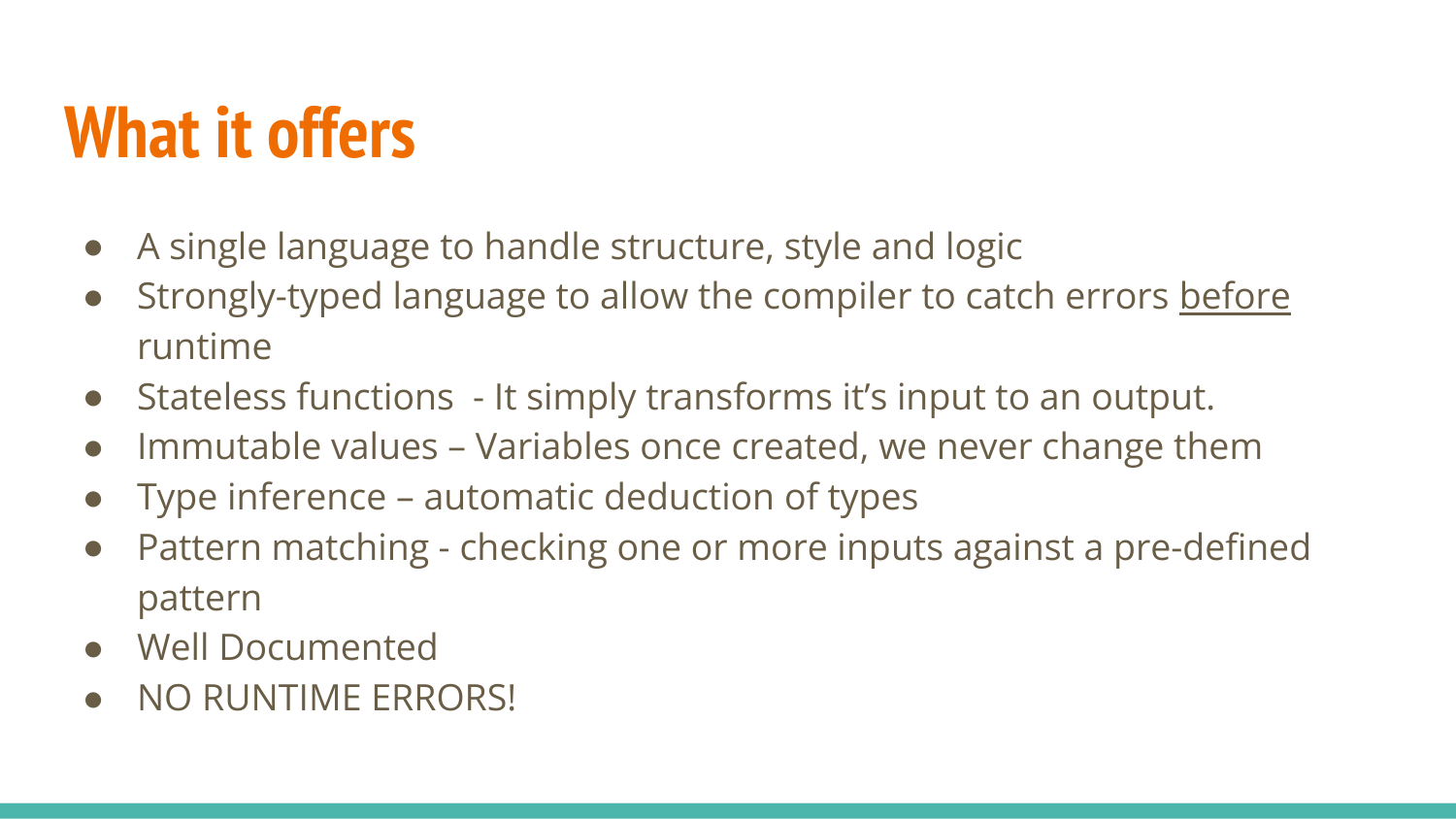

# What it offers
A single language to handle structure, style and logic
Strongly-typed language to allow the compiler to catch errors before runtime
Stateless functions  - It simply transforms it’s input to an output.
Immutable values – Variables once created, we never change them
Type inference – automatic deduction of types
Pattern matching - checking one or more inputs against a pre-defined pattern
Well Documented
NO RUNTIME ERRORS!